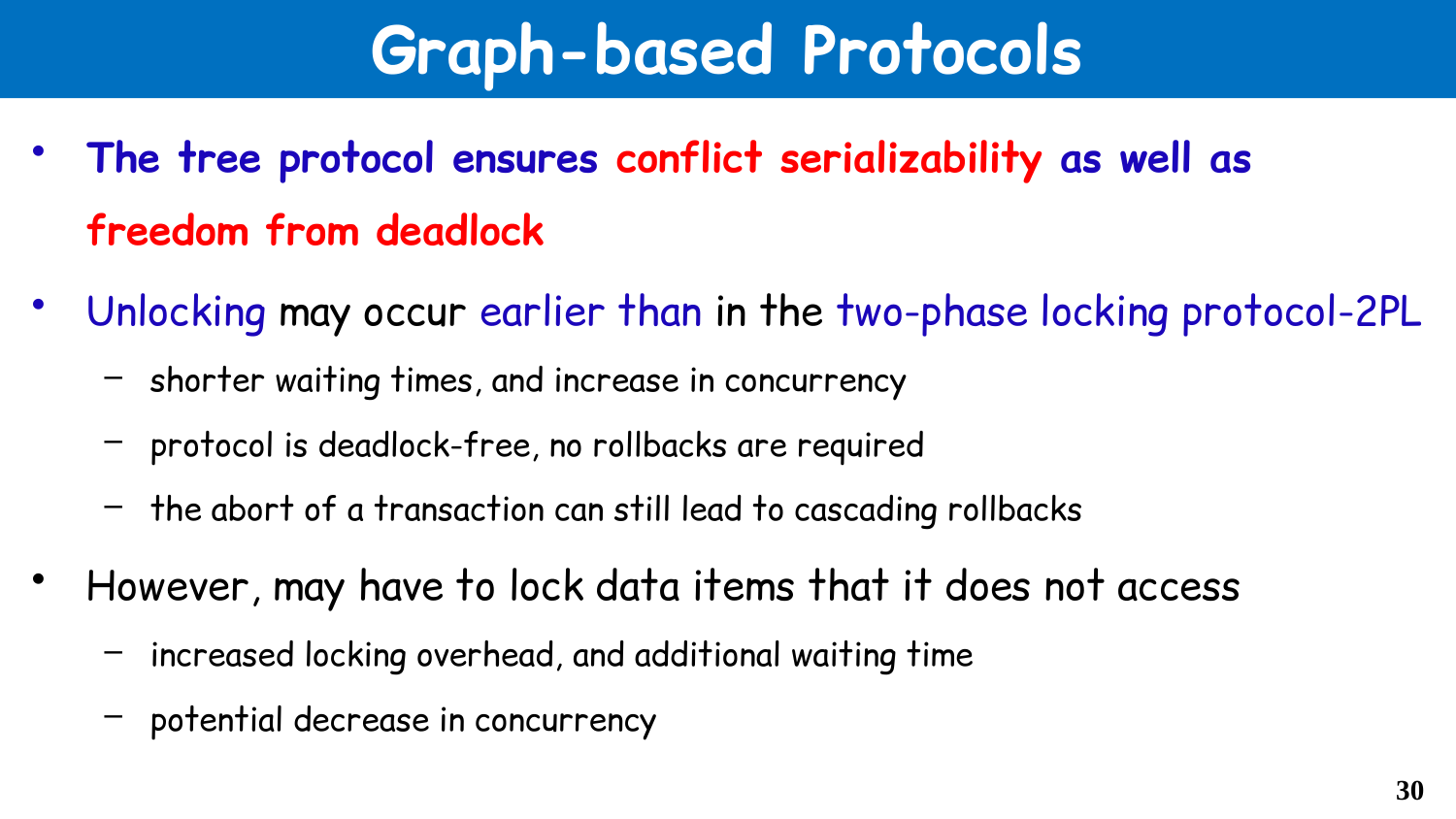

# Graph-based Protocols
The tree protocol ensures conflict serializability as well as freedom from deadlock
Unlocking may occur earlier than in the two-phase locking protocol-2PL
shorter waiting times, and increase in concurrency
protocol is deadlock-free, no rollbacks are required
the abort of a transaction can still lead to cascading rollbacks
However, may have to lock data items that it does not access
increased locking overhead, and additional waiting time
potential decrease in concurrency